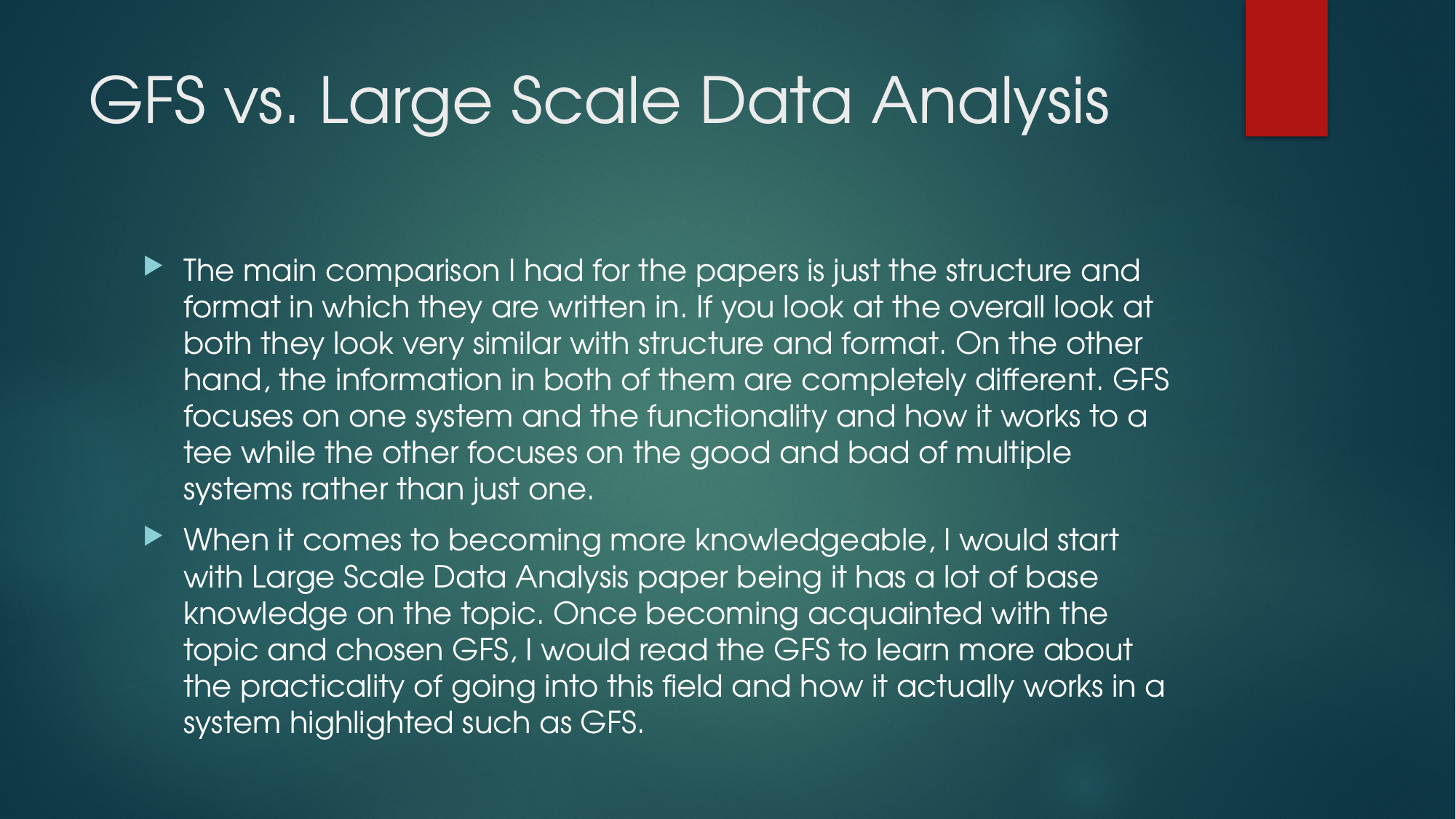

# GFS vs. Large Scale Data Analysis
The main comparison I had for the papers is just the structure and format in which they are written in. If you look at the overall look at both they look very similar with structure and format. On the other hand, the information in both of them are completely different. GFS focuses on one system and the functionality and how it works to a tee while the other focuses on the good and bad of multiple systems rather than just one.
When it comes to becoming more knowledgeable, I would start with Large Scale Data Analysis paper being it has a lot of base knowledge on the topic. Once becoming acquainted with the topic and chosen GFS, I would read the GFS to learn more about the practicality of going into this field and how it actually works in a system highlighted such as GFS.